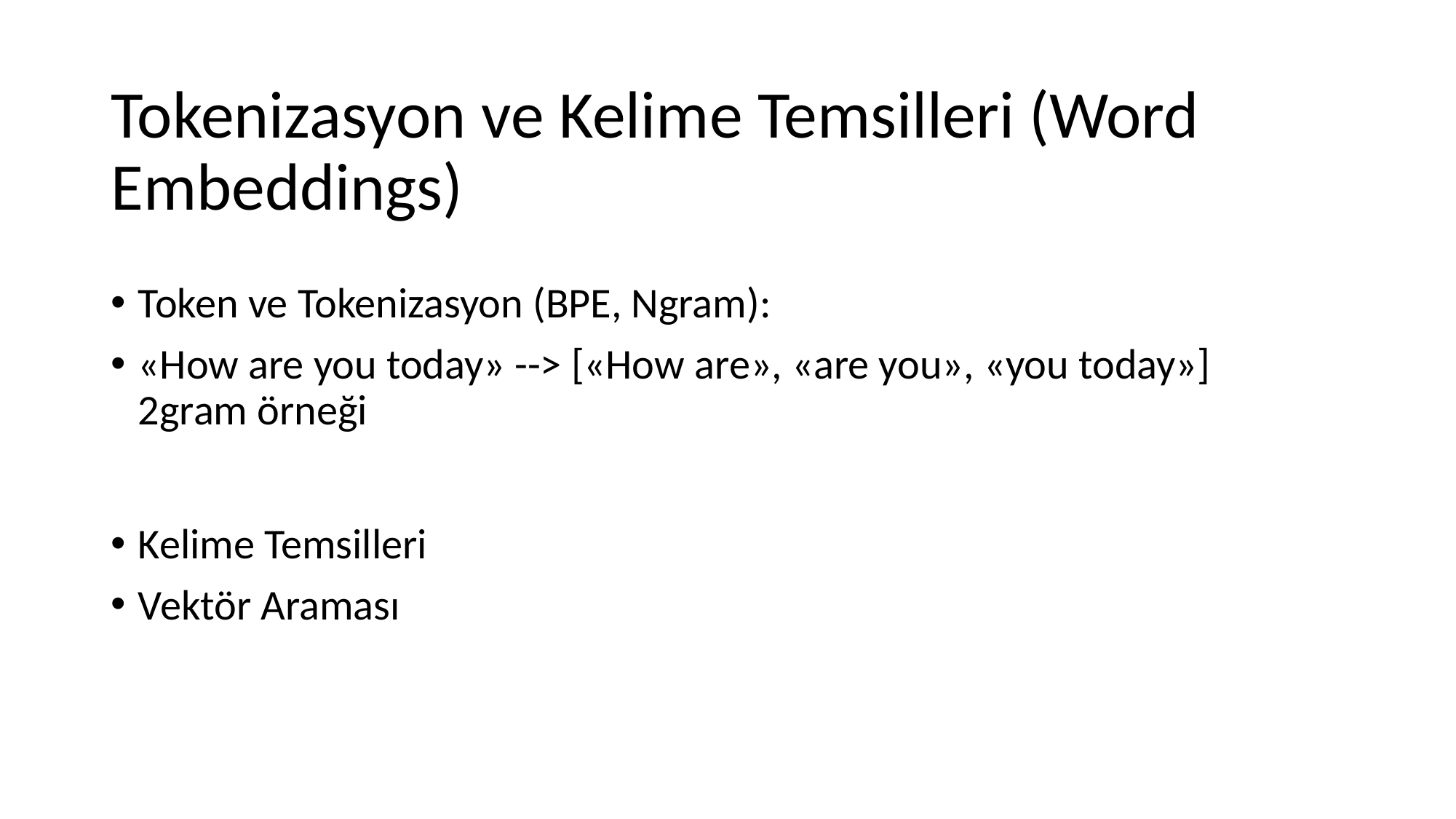

# Tokenizasyon ve Kelime Temsilleri (Word Embeddings)
Token ve Tokenizasyon (BPE, Ngram):
«How are you today» --> [«How are», «are you», «you today»]   2gram örneği
Kelime Temsilleri
Vektör Araması